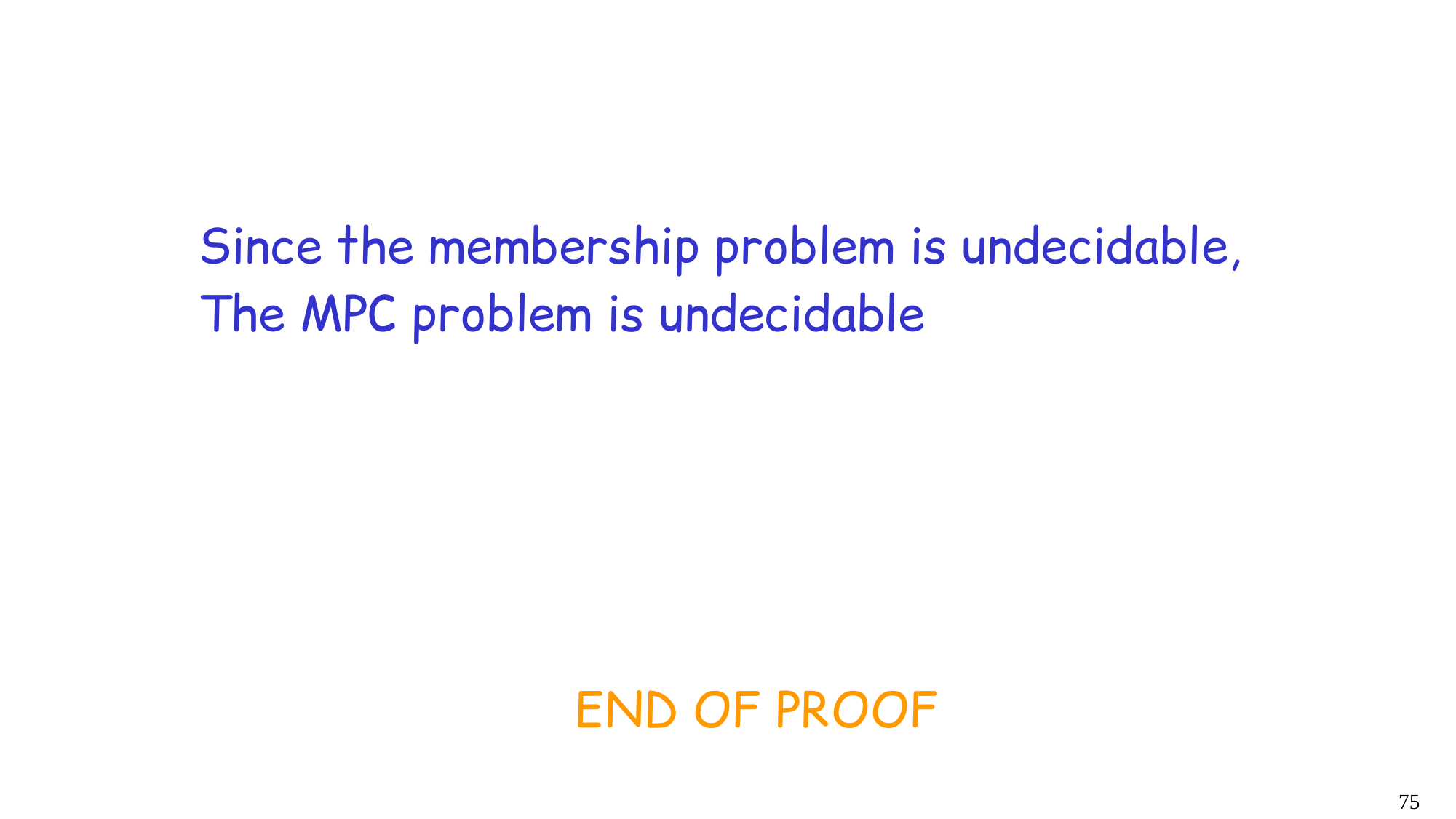

Since the membership problem is undecidable,
The MPC problem is undecidable
END OF PROOF
75